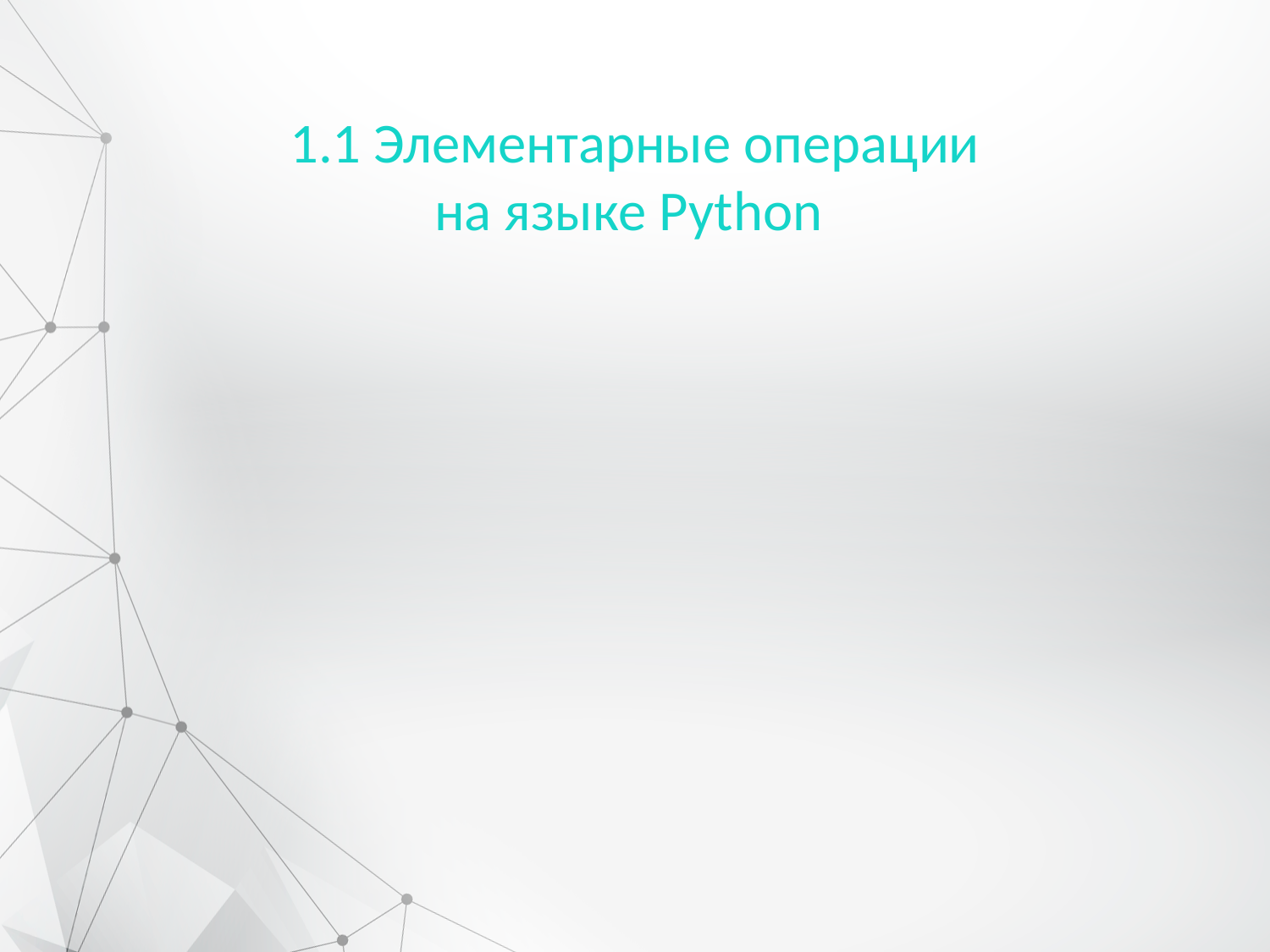

# 1.1 Элементарные операции на языке Python